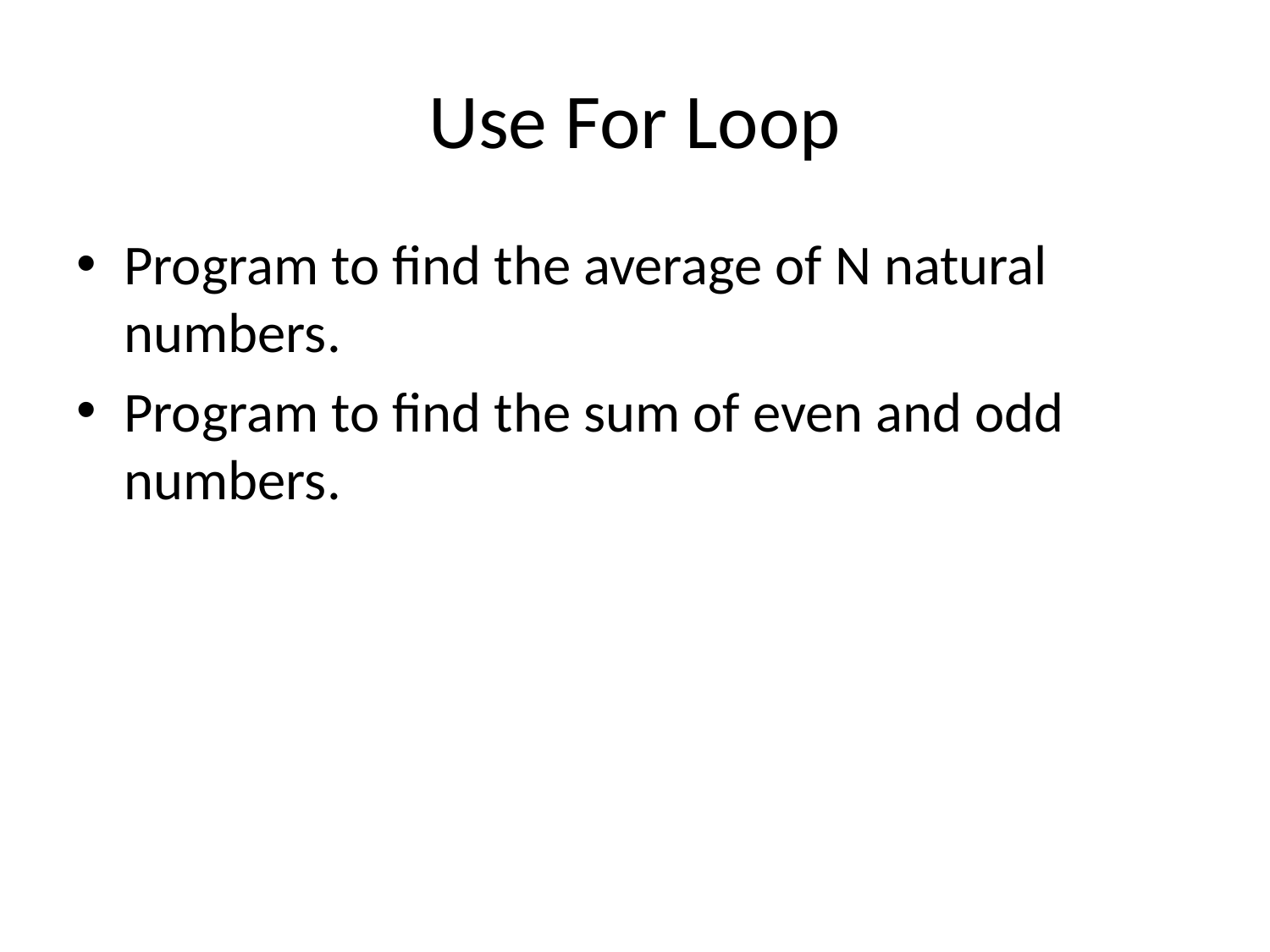

# Use For Loop
Program to find the average of N natural numbers.
Program to find the sum of even and odd numbers.